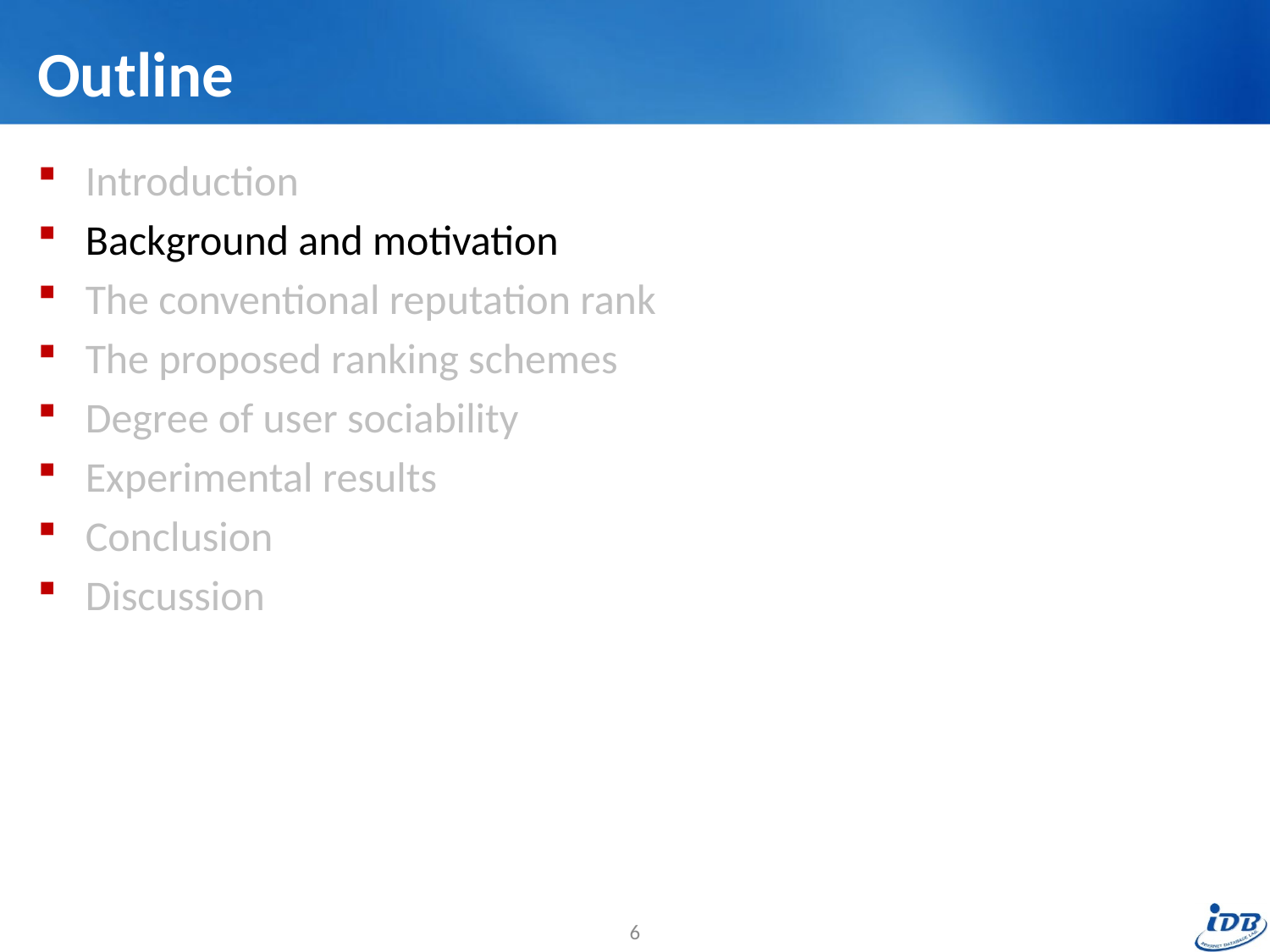

# Outline
Introduction
Background and motivation
The conventional reputation rank
The proposed ranking schemes
Degree of user sociability
Experimental results
Conclusion
Discussion
6